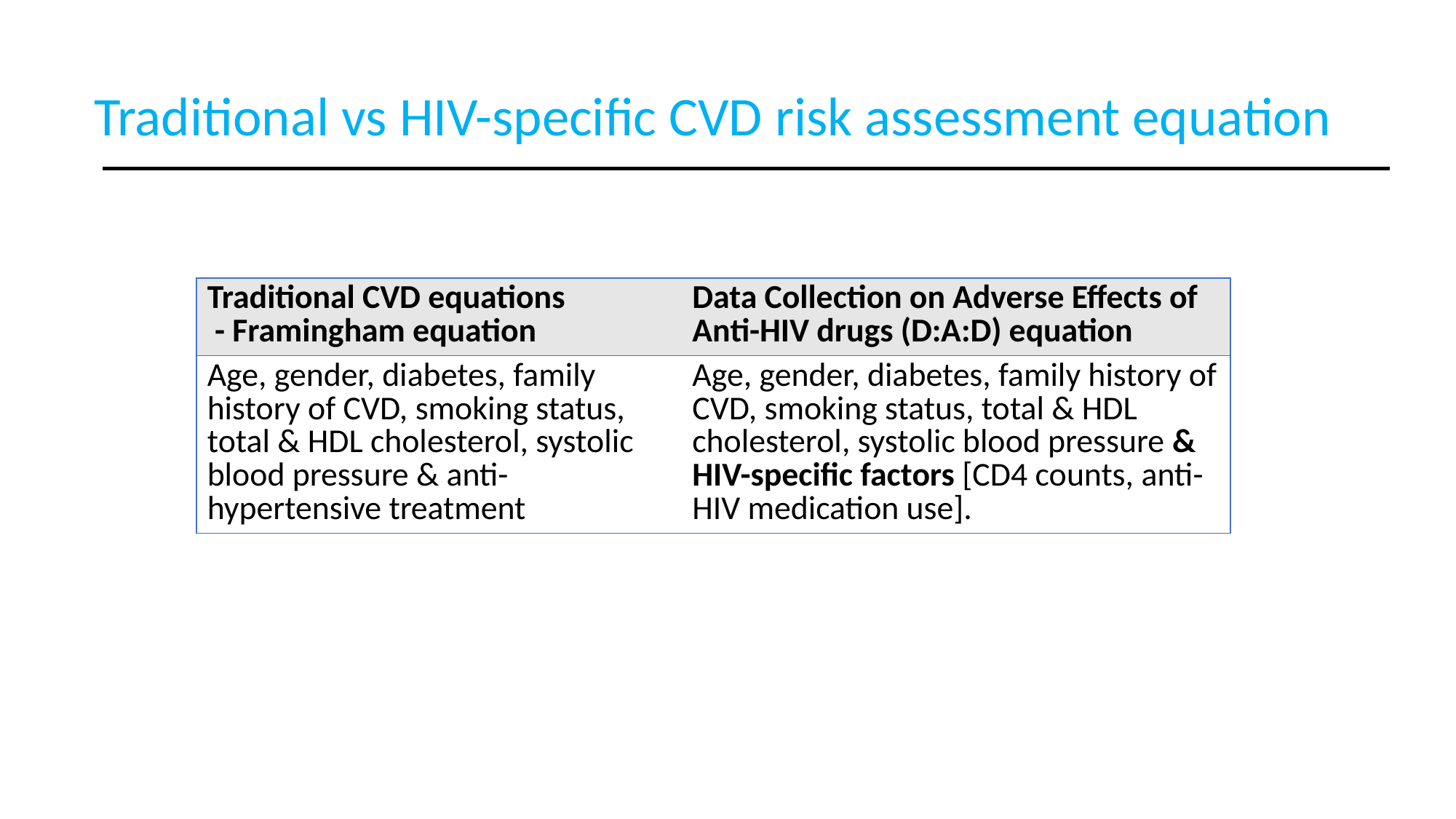

# Traditional vs HIV-specific CVD risk assessment equation
| Traditional CVD equations - Framingham equation | Data Collection on Adverse Effects of Anti-HIV drugs (D:A:D) equation |
| --- | --- |
| Age, gender, diabetes, family history of CVD, smoking status, total & HDL cholesterol, systolic blood pressure & anti-hypertensive treatment | Age, gender, diabetes, family history of CVD, smoking status, total & HDL cholesterol, systolic blood pressure & HIV-specific factors [CD4 counts, anti-HIV medication use]. |